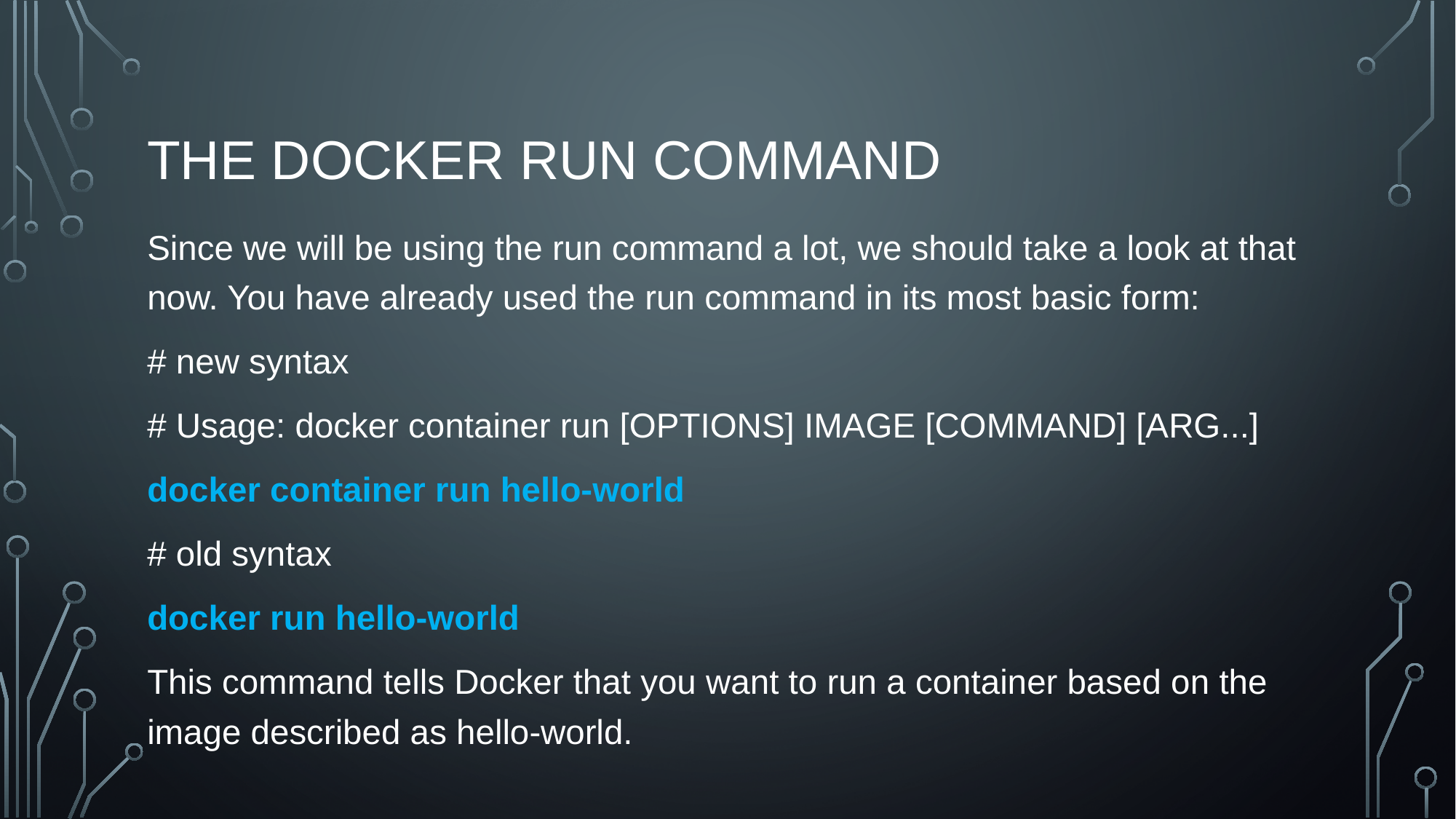

# The Docker Run Command
Since we will be using the run command a lot, we should take a look at that now. You have already used the run command in its most basic form:
# new syntax
# Usage: docker container run [OPTIONS] IMAGE [COMMAND] [ARG...]
docker container run hello-world
# old syntax
docker run hello-world
This command tells Docker that you want to run a container based on the image described as hello-world.